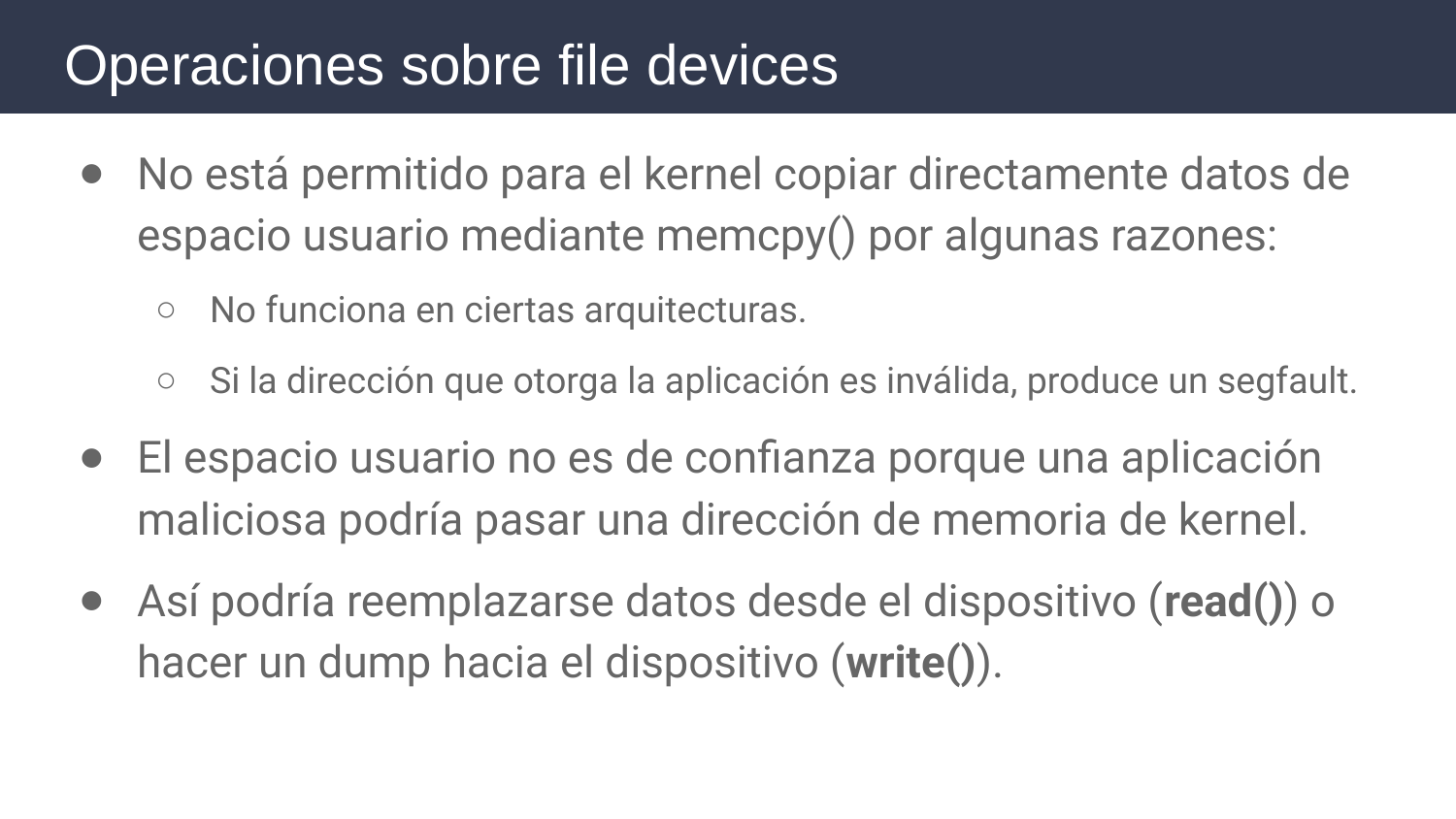

# Operaciones sobre file devices

No está permitido para el kernel copiar directamente datos de espacio usuario mediante memcpy() por algunas razones:
No funciona en ciertas arquitecturas.
Si la dirección que otorga la aplicación es inválida, produce un segfault.
El espacio usuario no es de confianza porque una aplicación maliciosa podría pasar una dirección de memoria de kernel.
Así podría reemplazarse datos desde el dispositivo (read()) o hacer un dump hacia el dispositivo (write()).